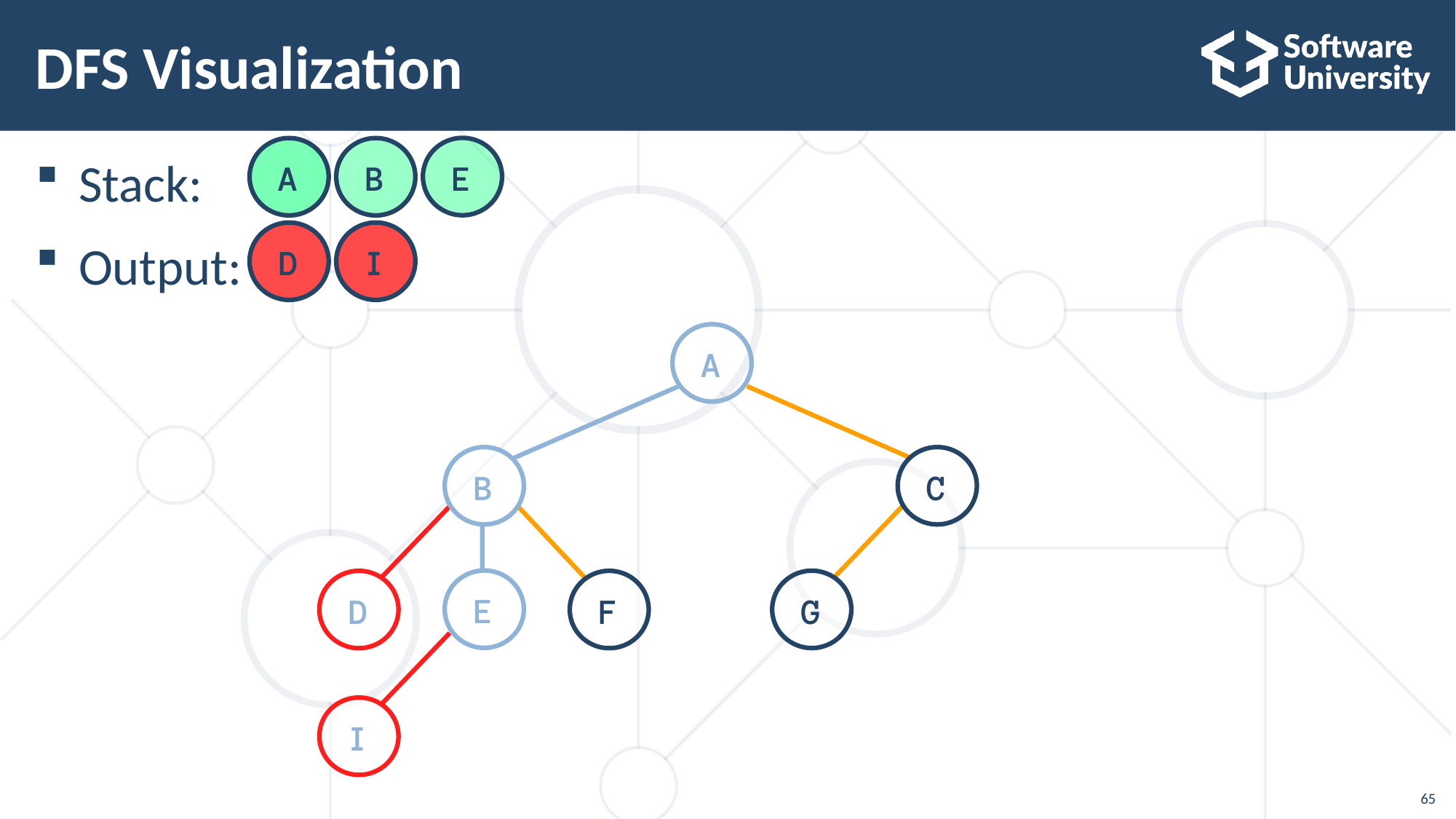

Stack:
Output:
# DFS Visualization
E
A
B
D
I
A

B
C

E
G
D
F

I
65